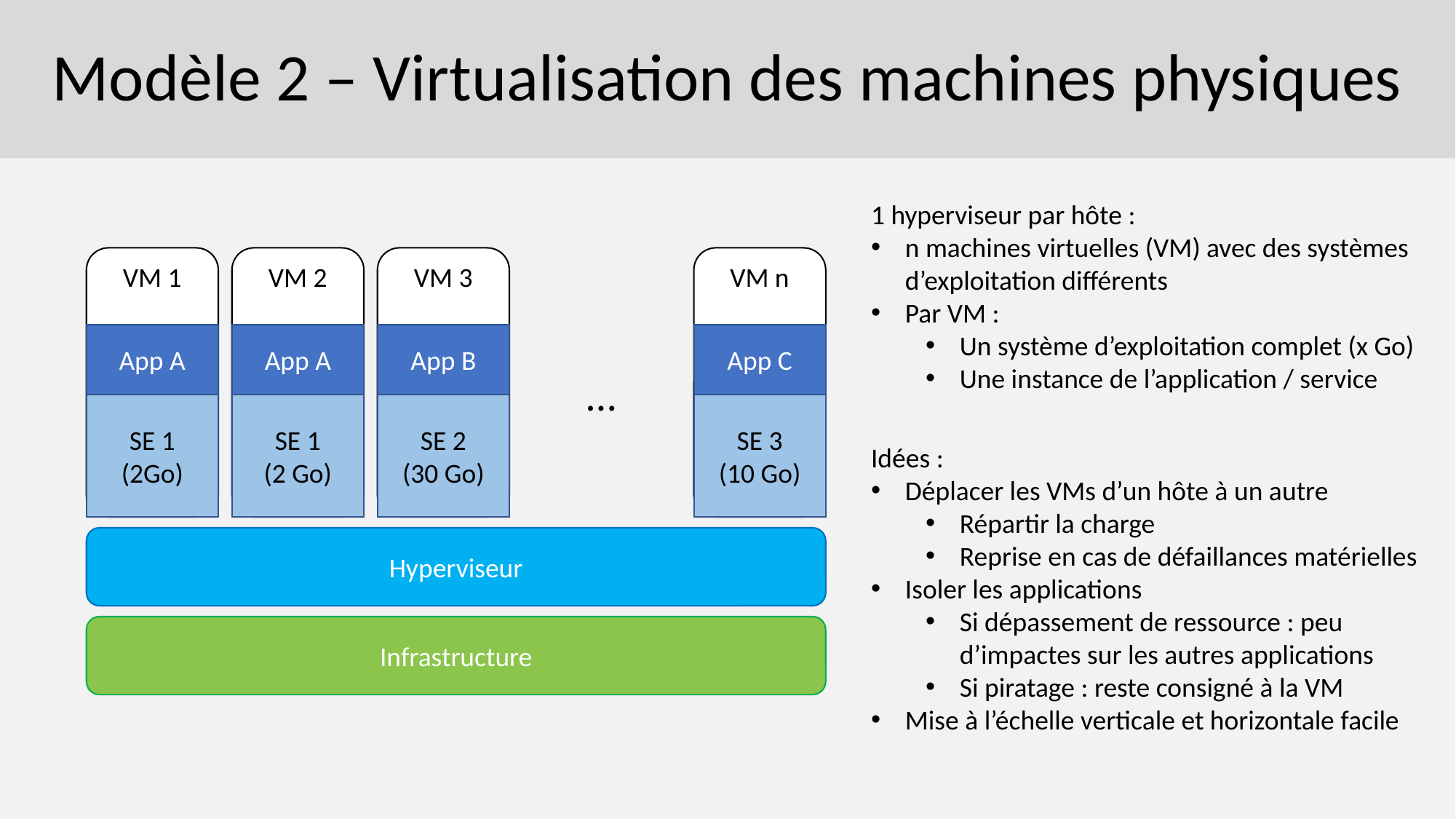

# Modèle 2 – Virtualisation des machines physiques
1 hyperviseur par hôte :
n machines virtuelles (VM) avec des systèmes d’exploitation différents
Par VM :
Un système d’exploitation complet (x Go)
Une instance de l’application / service

VM 1
App A
SE 1
(2Go)
VM 2
App A
SE 1
(2 Go)
VM 3
App B
SE 2
(30 Go)
VM n
App C
SE 3
(10 Go)
…
Idées :
Déplacer les VMs d’un hôte à un autre
Répartir la charge
Reprise en cas de défaillances matérielles
Isoler les applications
Si dépassement de ressource : peu d’impactes sur les autres applications
Si piratage : reste consigné à la VM
Mise à l’échelle verticale et horizontale facile

Hyperviseur
Infrastructure